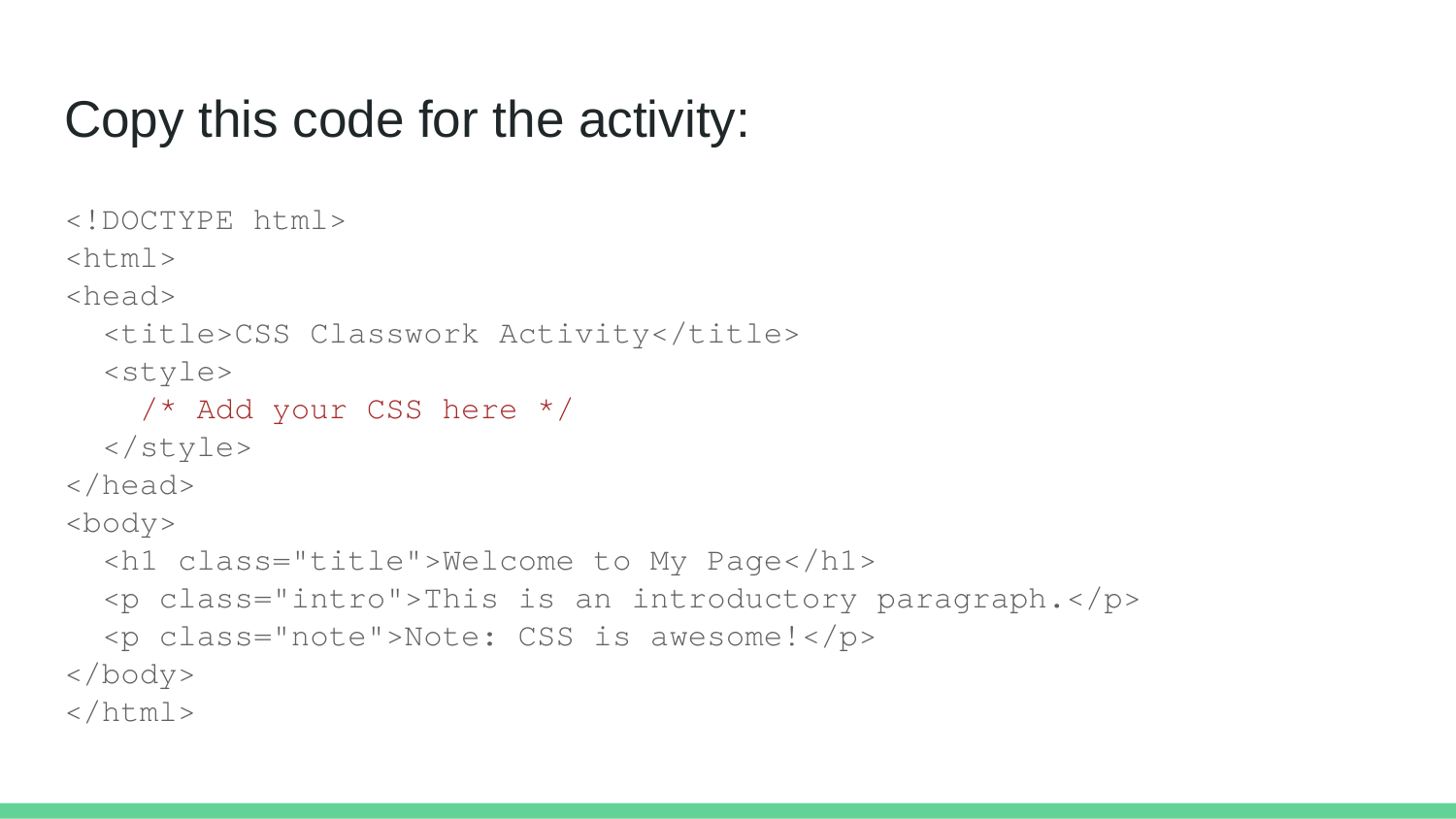

# Copy this code for the activity:
<!DOCTYPE html>
<html>
<head>
  <title>CSS Classwork Activity</title>
  <style>
    /* Add your CSS here */
  </style>
</head>
<body>
  <h1 class="title">Welcome to My Page</h1>
  <p class="intro">This is an introductory paragraph.</p>
  <p class="note">Note: CSS is awesome!</p>
</body>
</html>